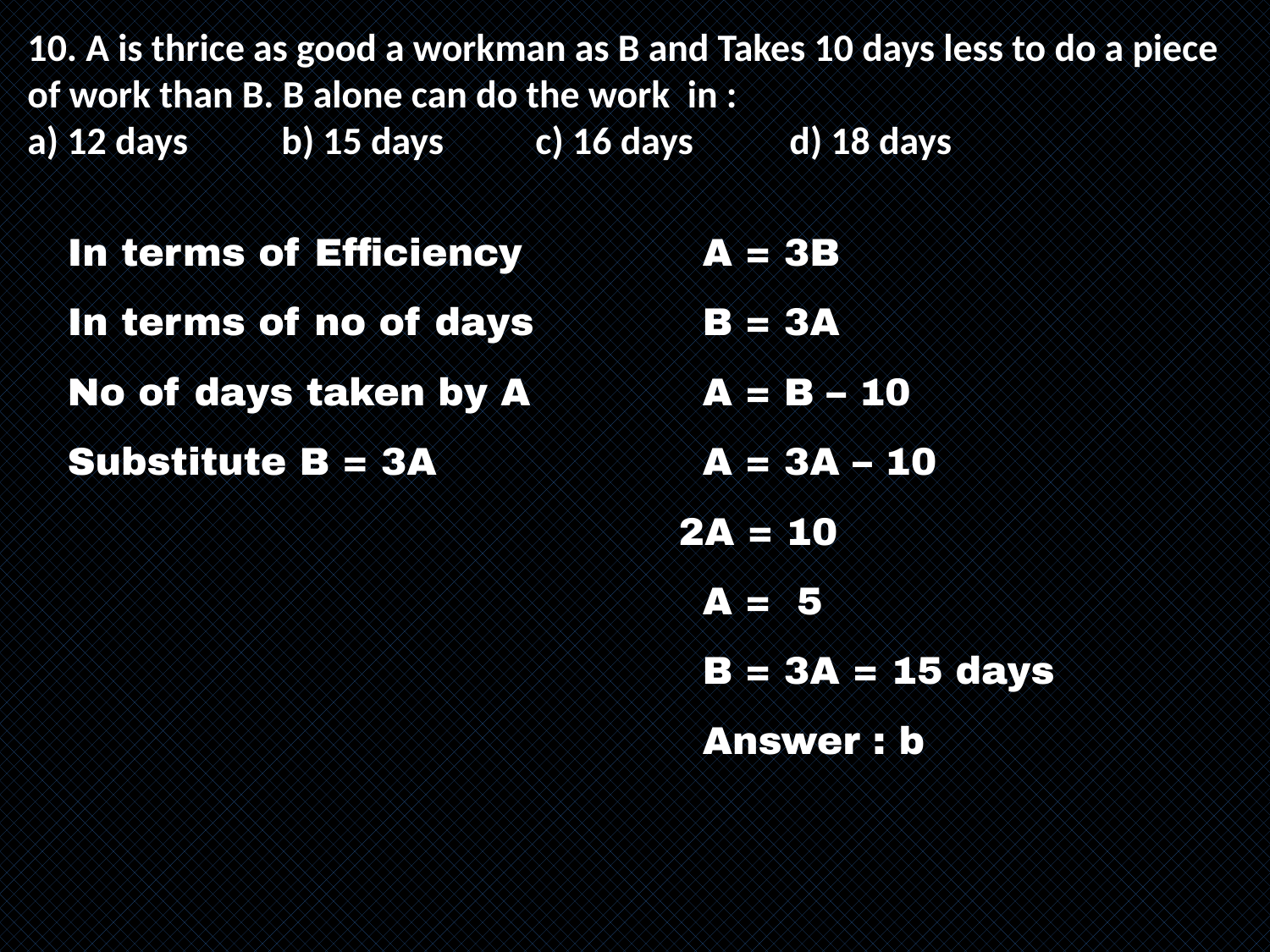

10. A is thrice as good a workman as B and Takes 10 days less to do a piece of work than B. B alone can do the work  in :
a) 12 days	b) 15 days	c) 16 days	d) 18 days
In terms of Efficiency		A = 3B
In terms of no of days		B = 3A
No of days taken by A		A = B – 10
Substitute B = 3A 		A = 3A – 10
				        2A = 10
					A =  5
					B = 3A = 15 days
					Answer : b